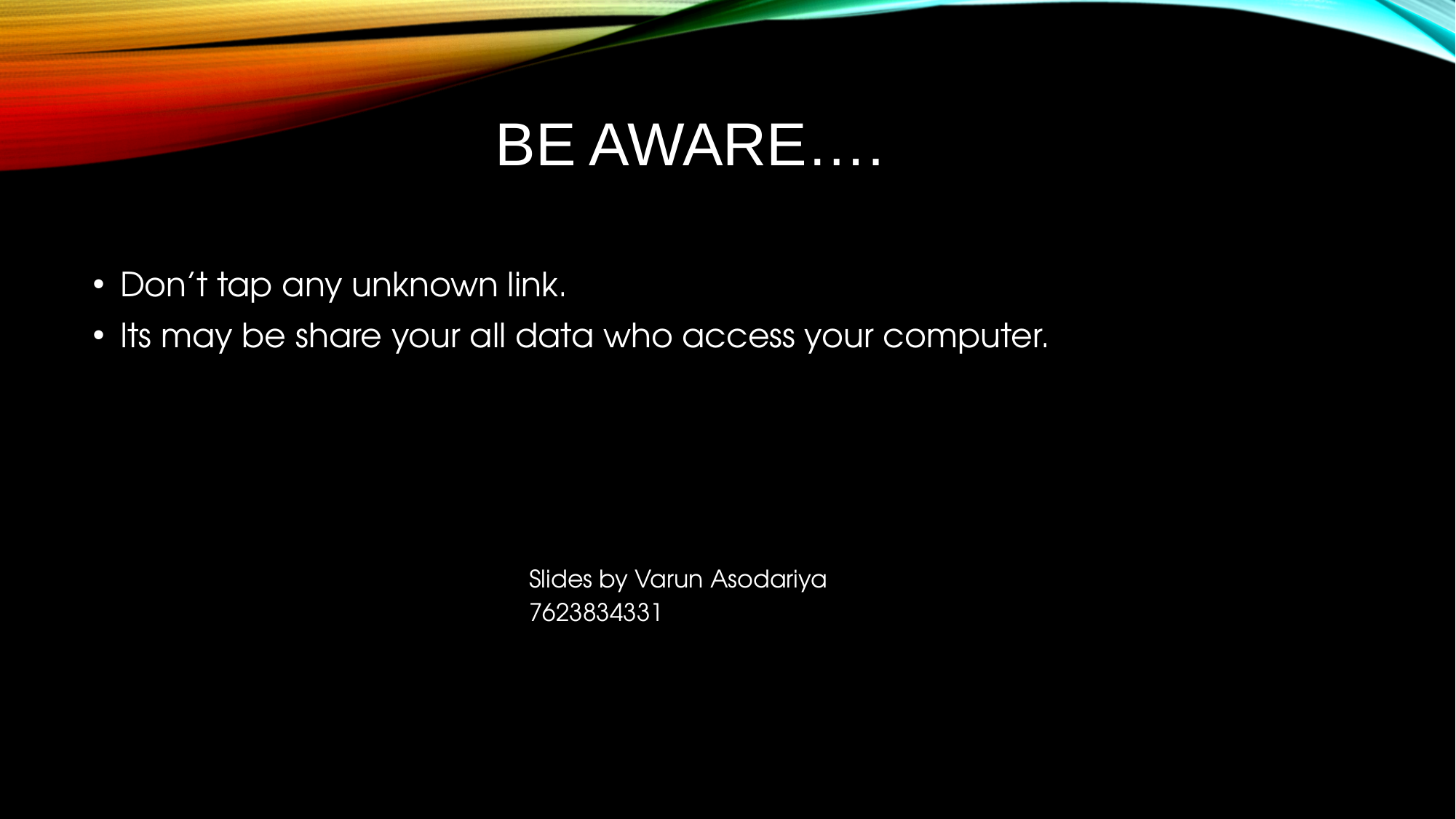

# BE aware….
Don’t tap any unknown link.
Its may be share your all data who access your computer.

Slides by Varun Asodariya
7623834331